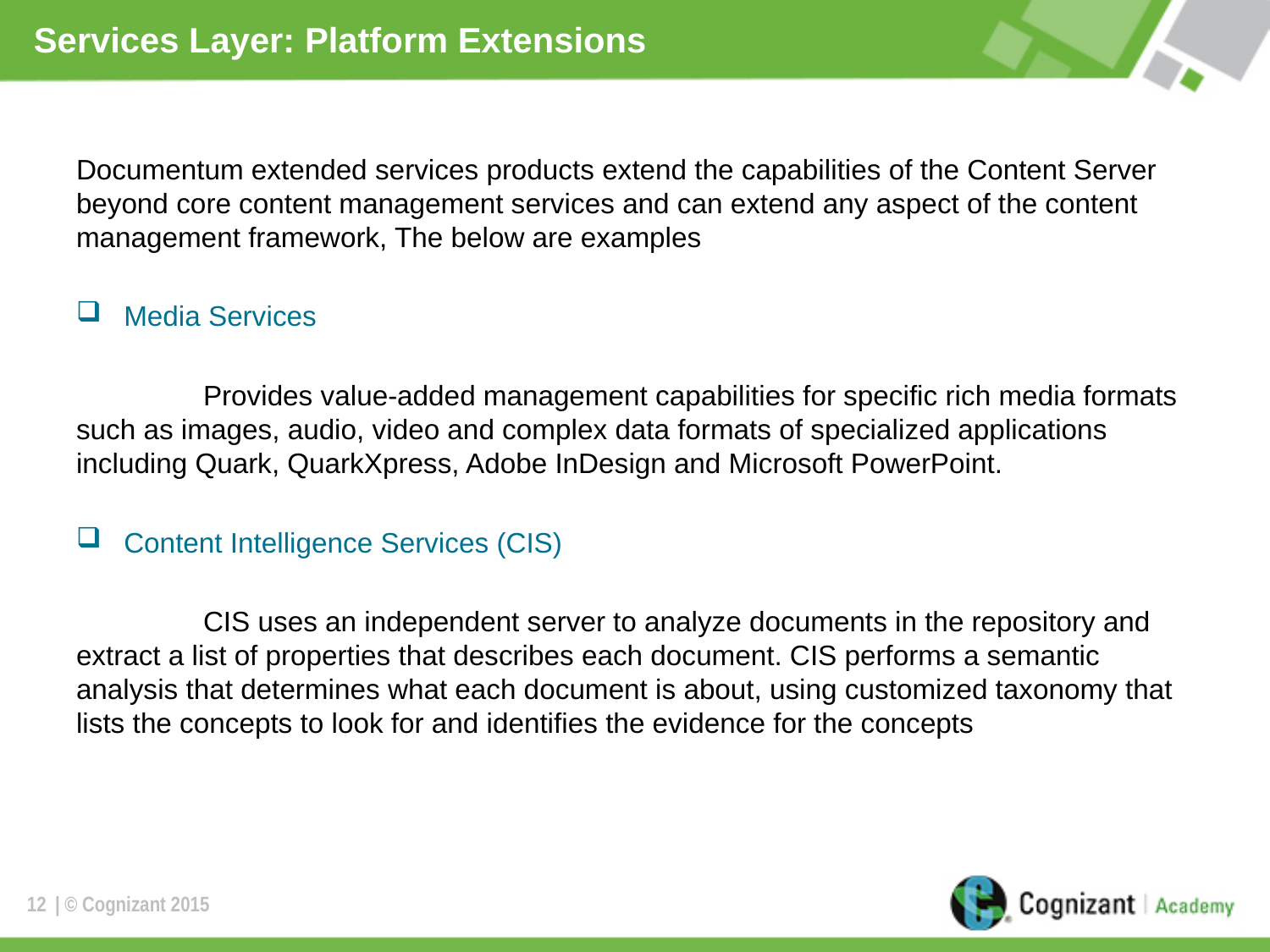

# Services Layer: Platform Extensions

Documentum extended services products extend the capabilities of the Content Server beyond core content management services and can extend any aspect of the content management framework, The below are examples

Media Services

	Provides value-added management capabilities for specific rich media formats such as images, audio, video and complex data formats of specialized applications including Quark, QuarkXpress, Adobe InDesign and Microsoft PowerPoint.

Content Intelligence Services (CIS)

	CIS uses an independent server to analyze documents in the repository and extract a list of properties that describes each document. CIS performs a semantic analysis that determines what each document is about, using customized taxonomy that lists the concepts to look for and identifies the evidence for the concepts

12
| © Cognizant 2015